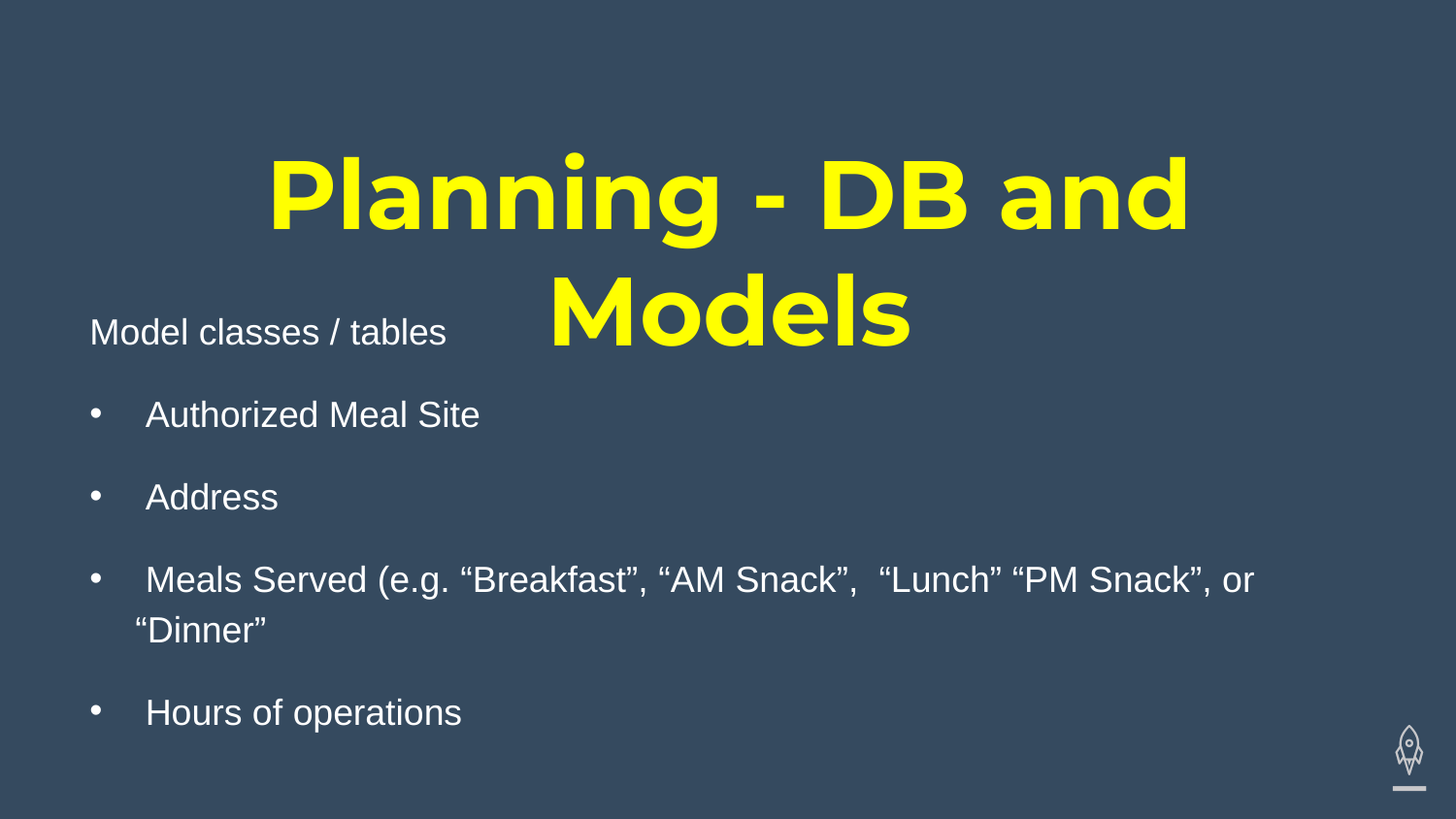

# Planning - DB and Models
Model classes / tables
 Authorized Meal Site
 Address
 Meals Served (e.g. “Breakfast”, “AM Snack”,  “Lunch” “PM Snack”, or “Dinner”
 Hours of operations